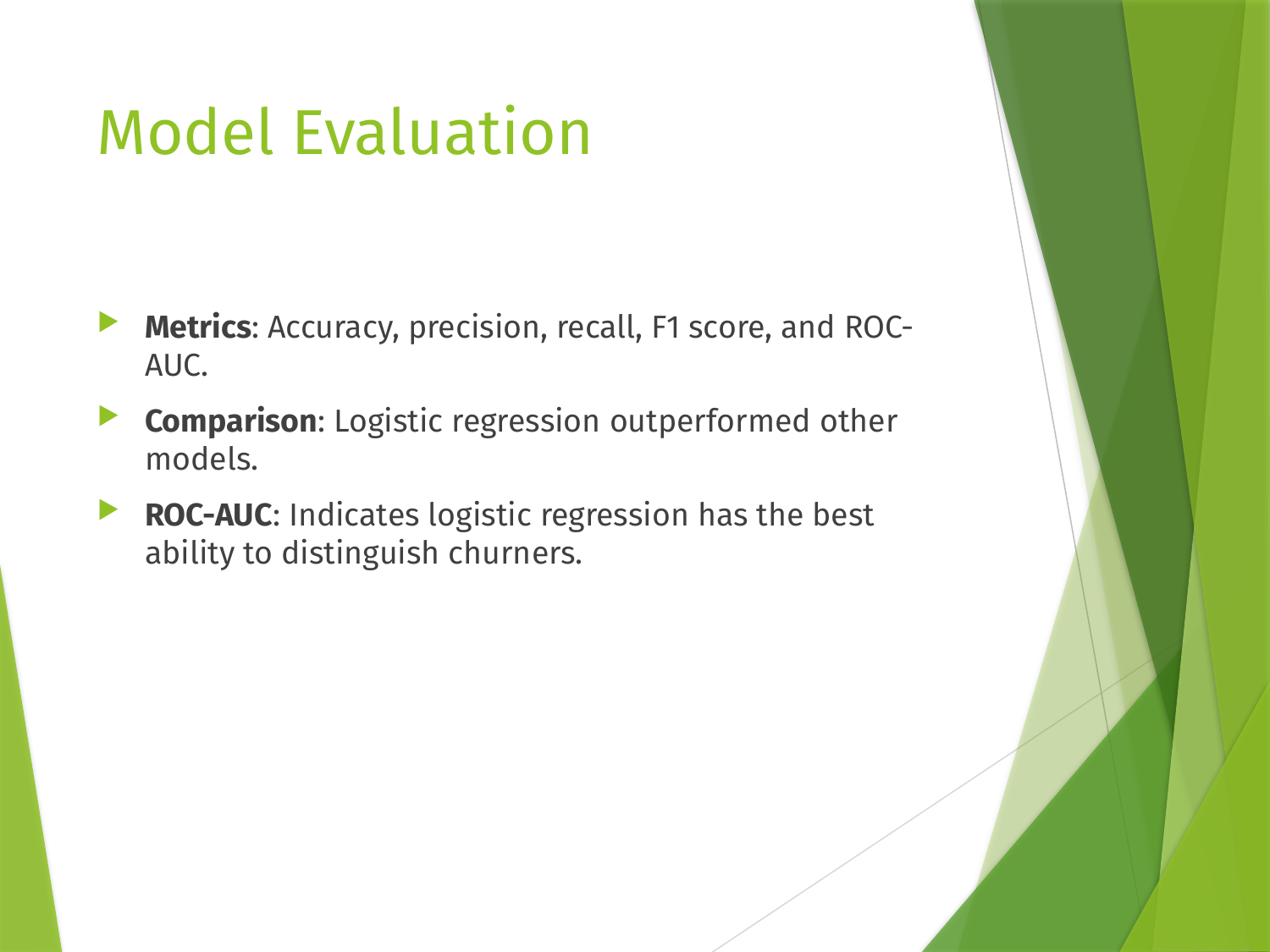

# Model Evaluation
Metrics: Accuracy, precision, recall, F1 score, and ROC-AUC.
Comparison: Logistic regression outperformed other models.
ROC-AUC: Indicates logistic regression has the best ability to distinguish churners.